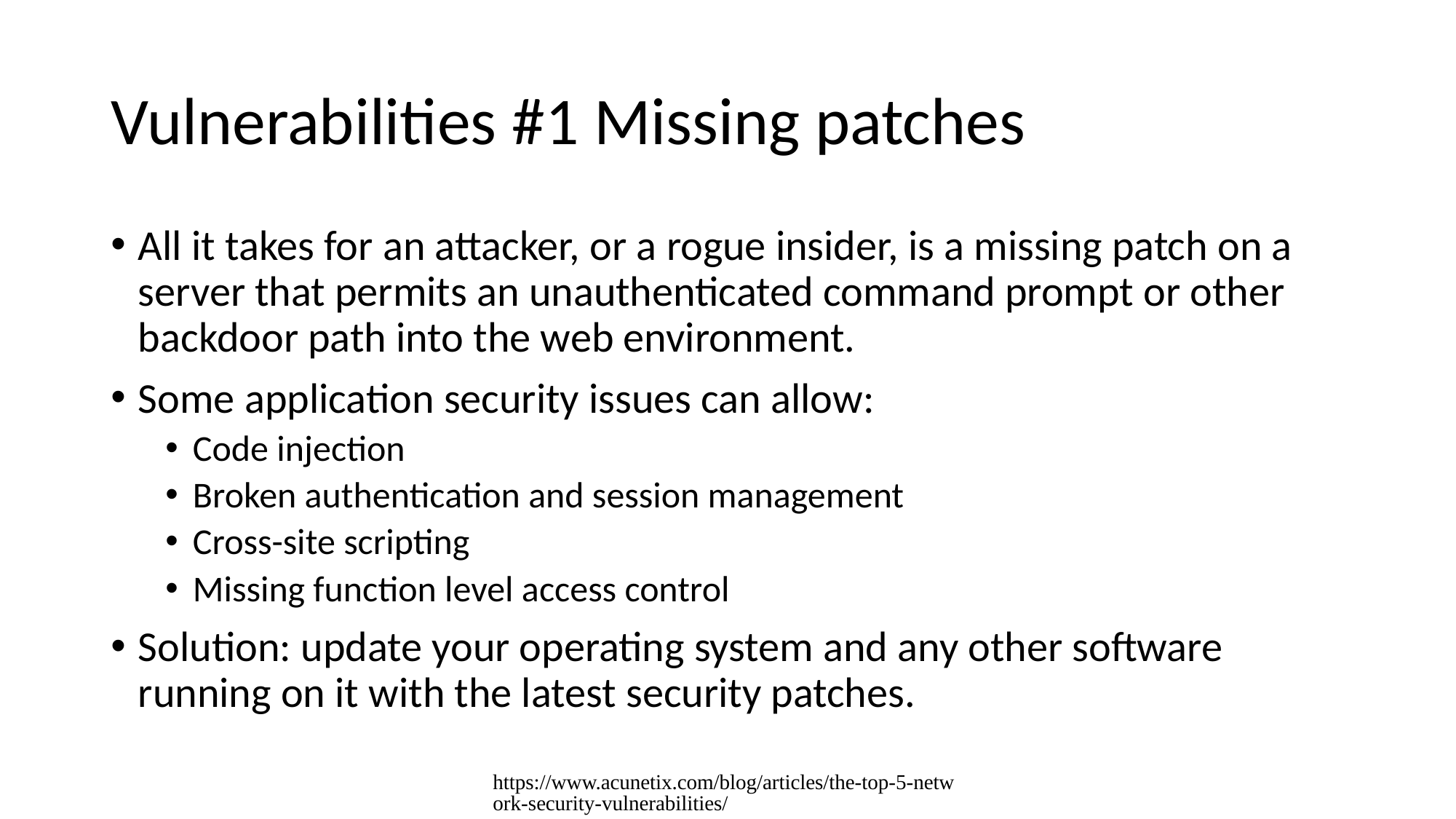

# Vulnerabilities #1 Missing patches
All it takes for an attacker, or a rogue insider, is a missing patch on a server that permits an unauthenticated command prompt or other backdoor path into the web environment.
Some application security issues can allow:
Code injection
Broken authentication and session management
Cross-site scripting
Missing function level access control
Solution: update your operating system and any other software running on it with the latest security patches.
https://www.acunetix.com/blog/articles/the-top-5-network-security-vulnerabilities/